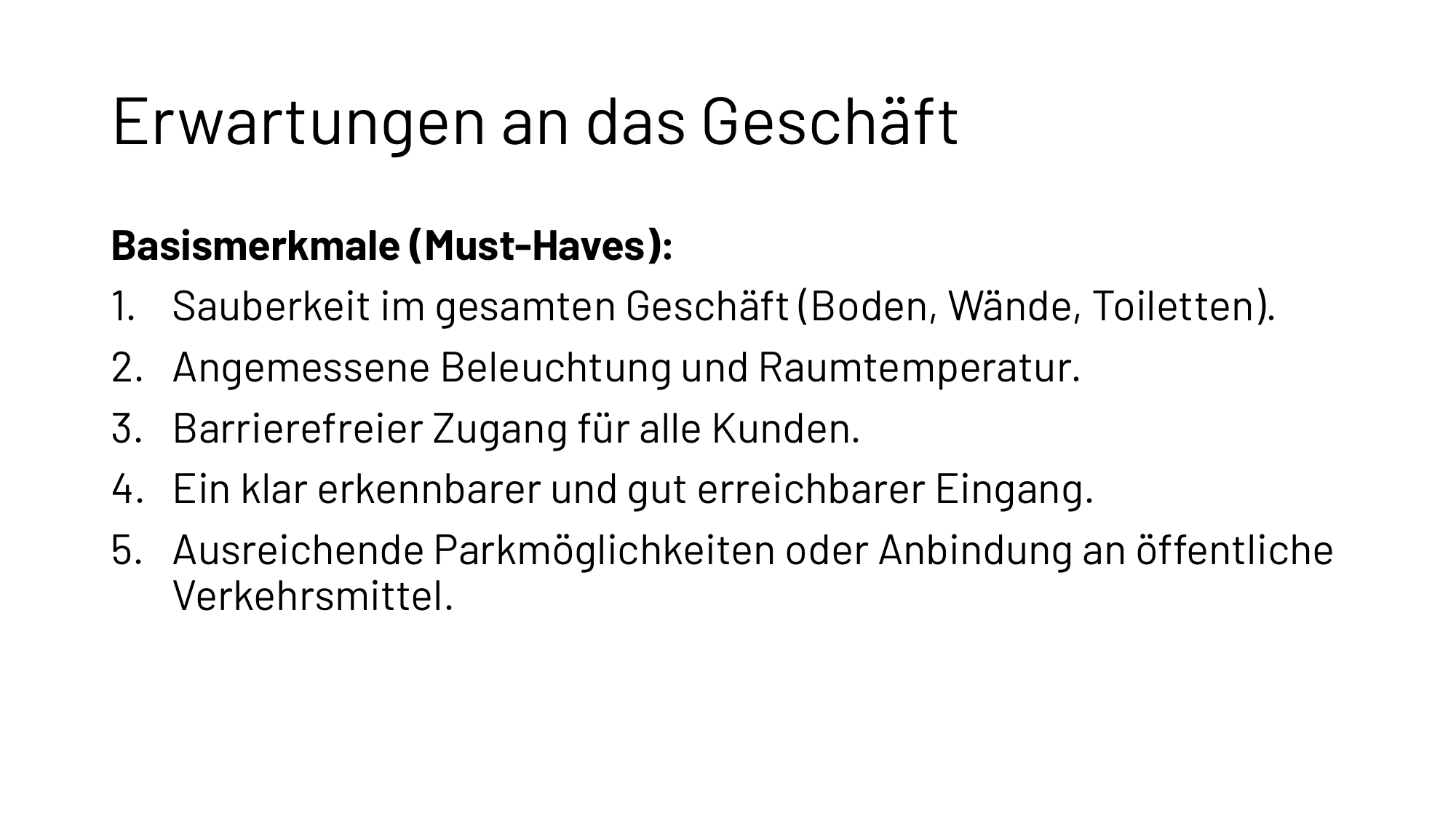

# Erwartungen an das Geschäft
Basismerkmale (Must-Haves):
Sauberkeit im gesamten Geschäft (Boden, Wände, Toiletten).
Angemessene Beleuchtung und Raumtemperatur.
Barrierefreier Zugang für alle Kunden.
Ein klar erkennbarer und gut erreichbarer Eingang.
Ausreichende Parkmöglichkeiten oder Anbindung an öffentliche Verkehrsmittel.